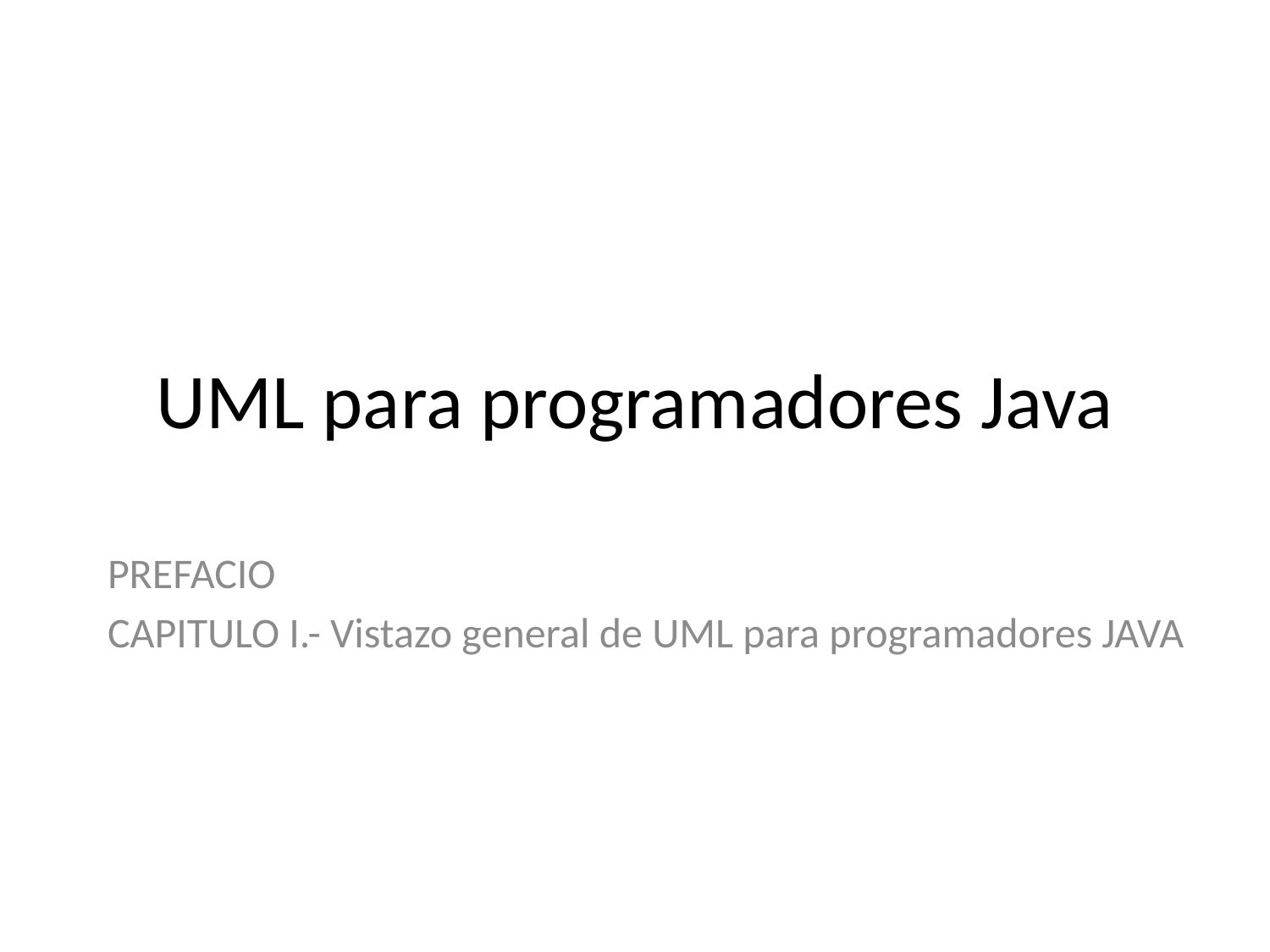

# UML para programadores Java
PREFACIO
CAPITULO I.- Vistazo general de UML para programadores JAVA